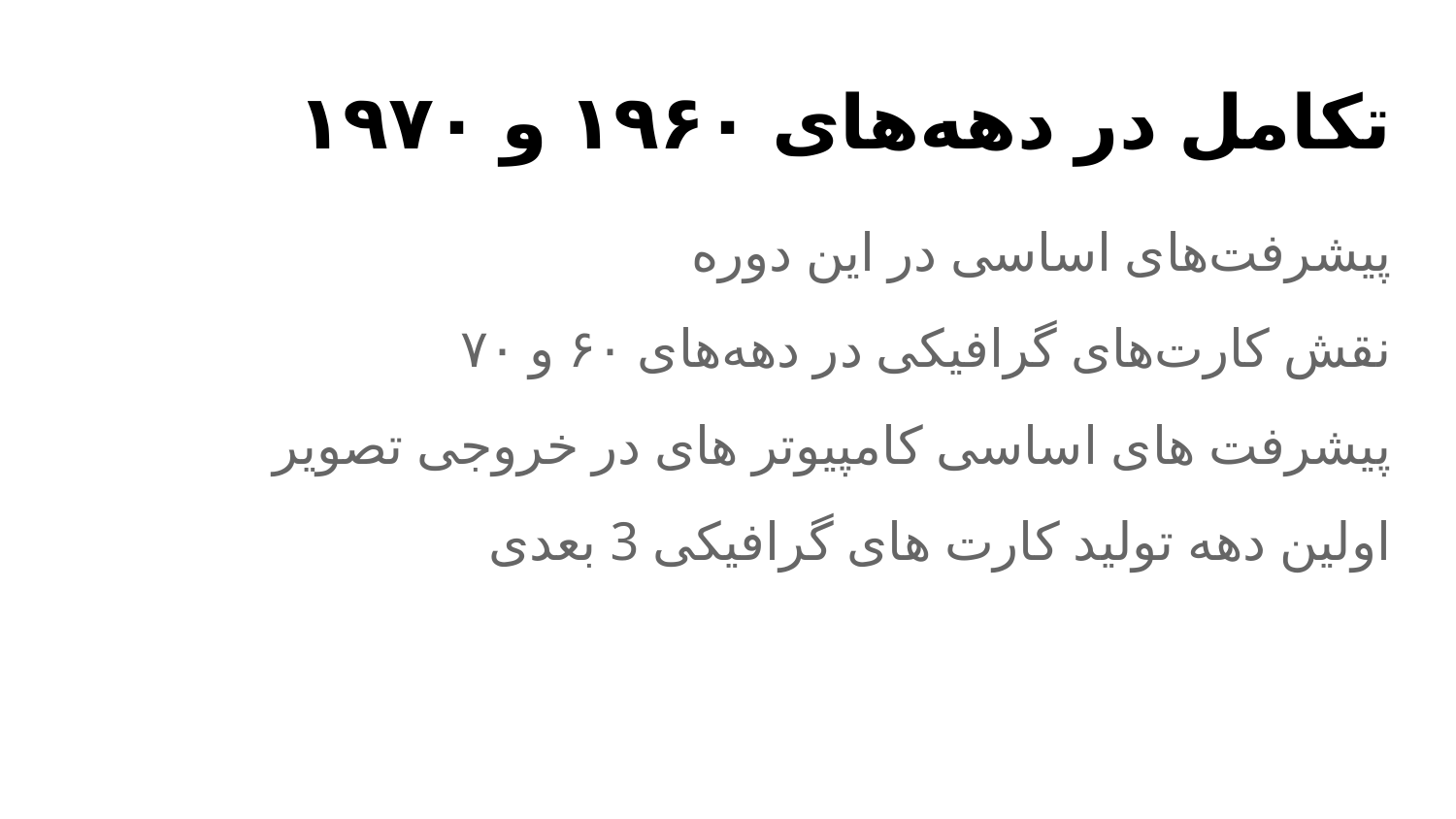

# تکامل در دهه‌های ۱۹۶۰ و ۱۹۷۰

پیشرفت‌های اساسی در این دوره
نقش کارت‌های گرافیکی در دهه‌های ۶۰ و ۷۰
پیشرفت های اساسی کامپیوتر های در خروجی تصویر
اولین دهه تولید کارت های گرافیکی 3 بعدی